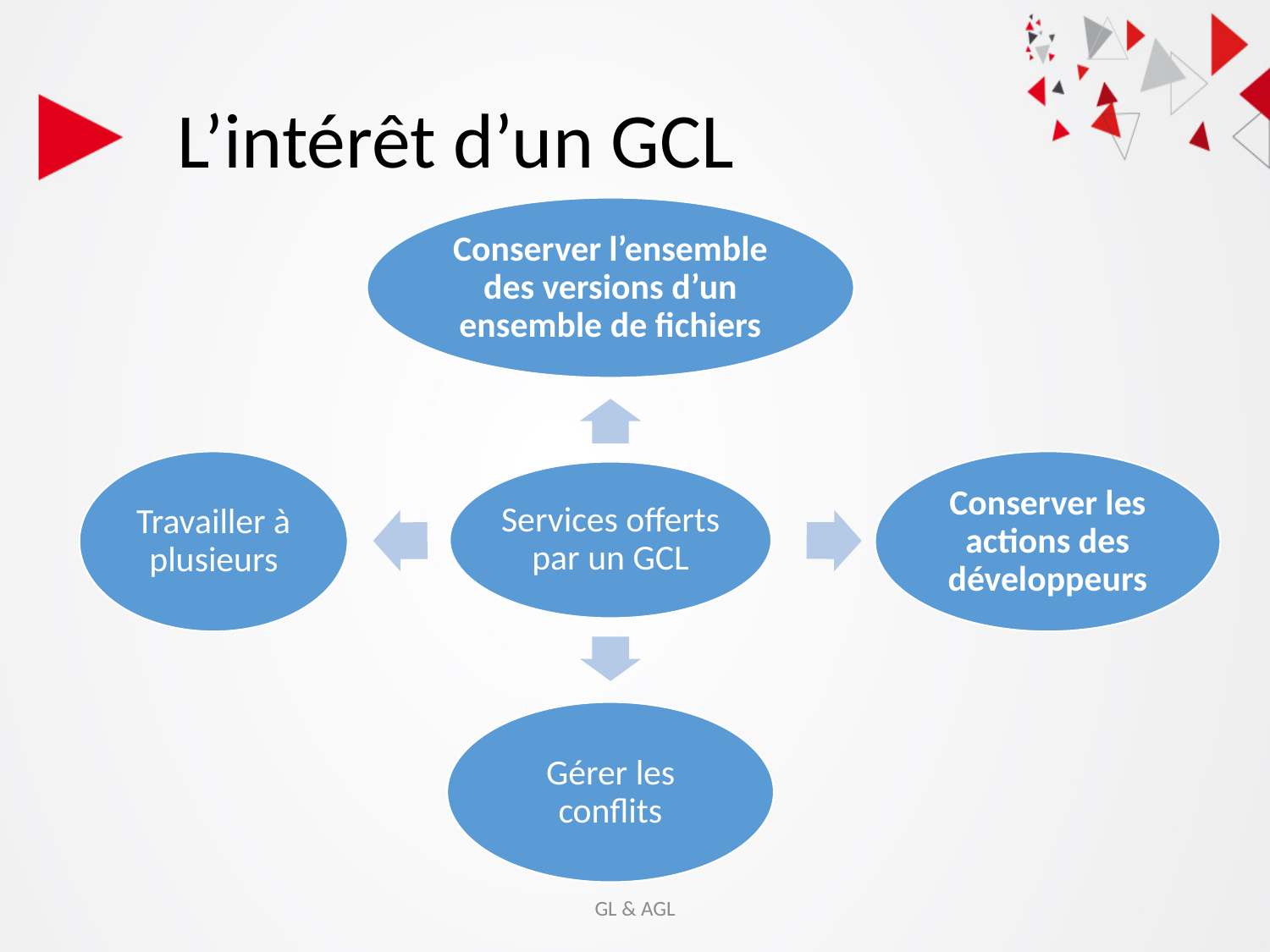

# L’intérêt d’un GCL
Services offerts par un GCL

Conserver l’ensemble des versions d’un ensemble de fichiers

Conserver les actions des développeurs

Gérer les conflits

Travailler à plusieurs
GL & AGL